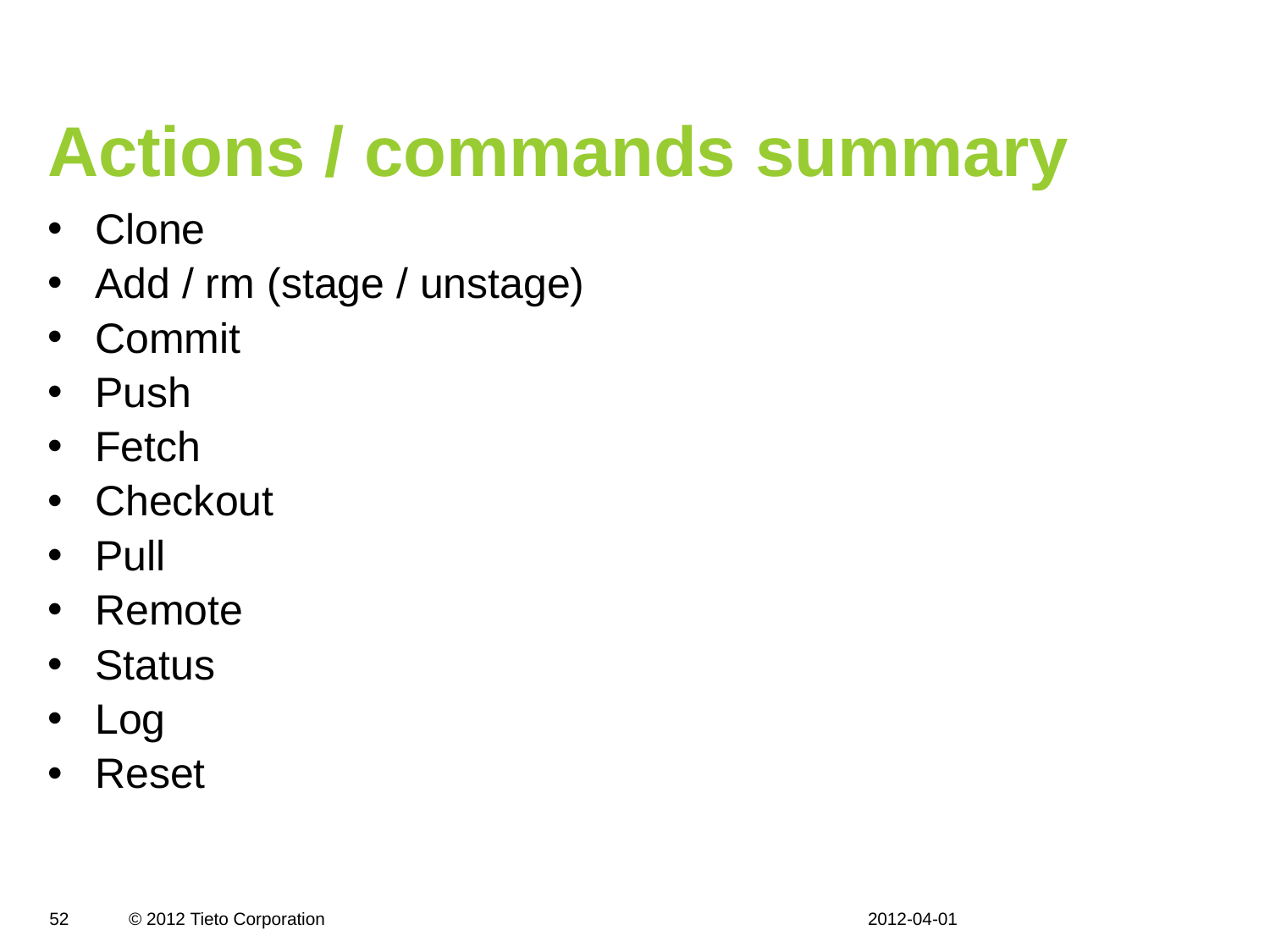

# Actions / commands summary
Clone
Add / rm (stage / unstage)
Commit
Push
Fetch
Checkout
Pull
Remote
Status
Log
Reset
2012-04-01
52